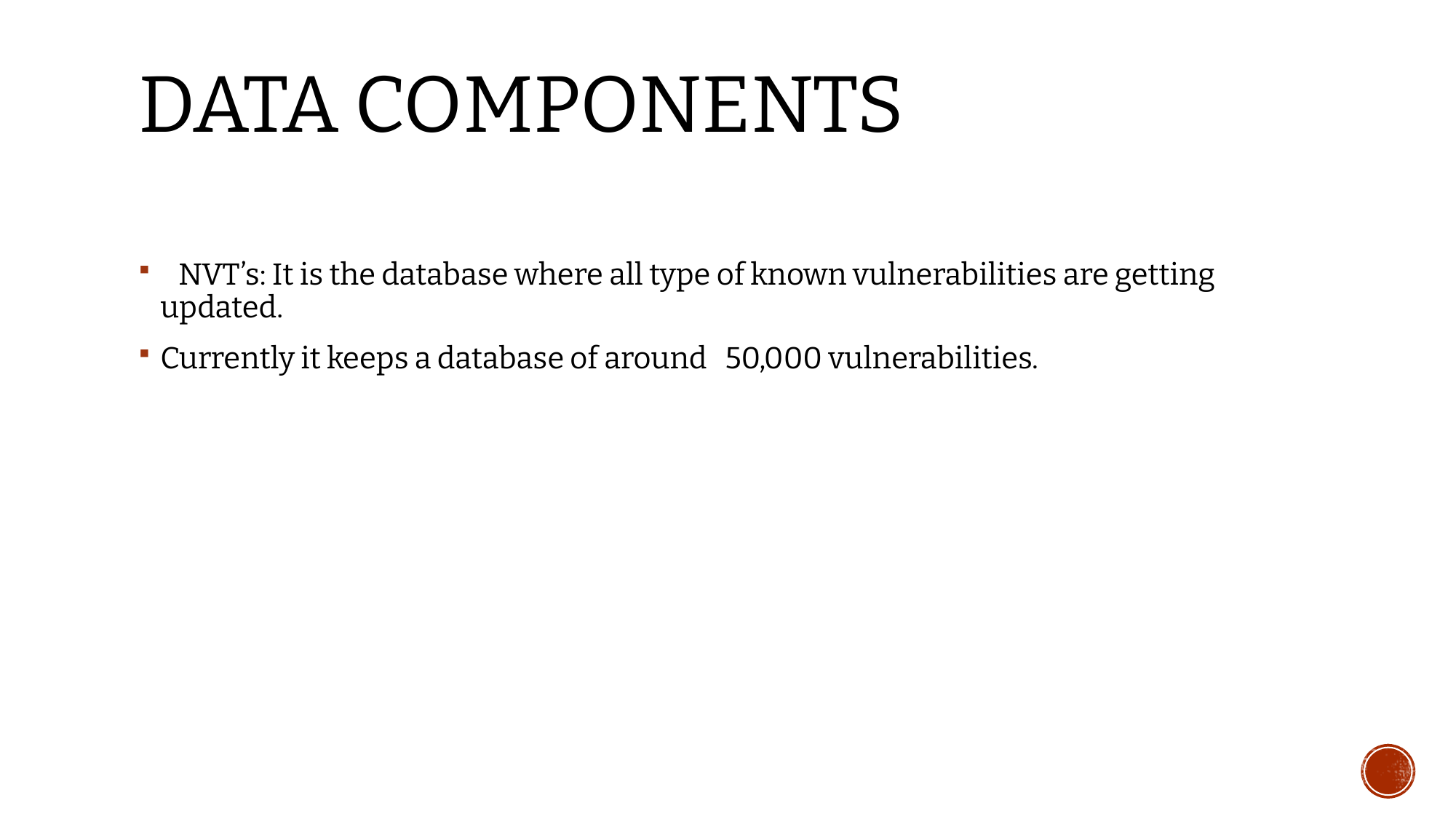

# Data Components
   NVT’s: It is the database where all type of known vulnerabilities are getting updated.
Currently it keeps a database of around   50,000 vulnerabilities.